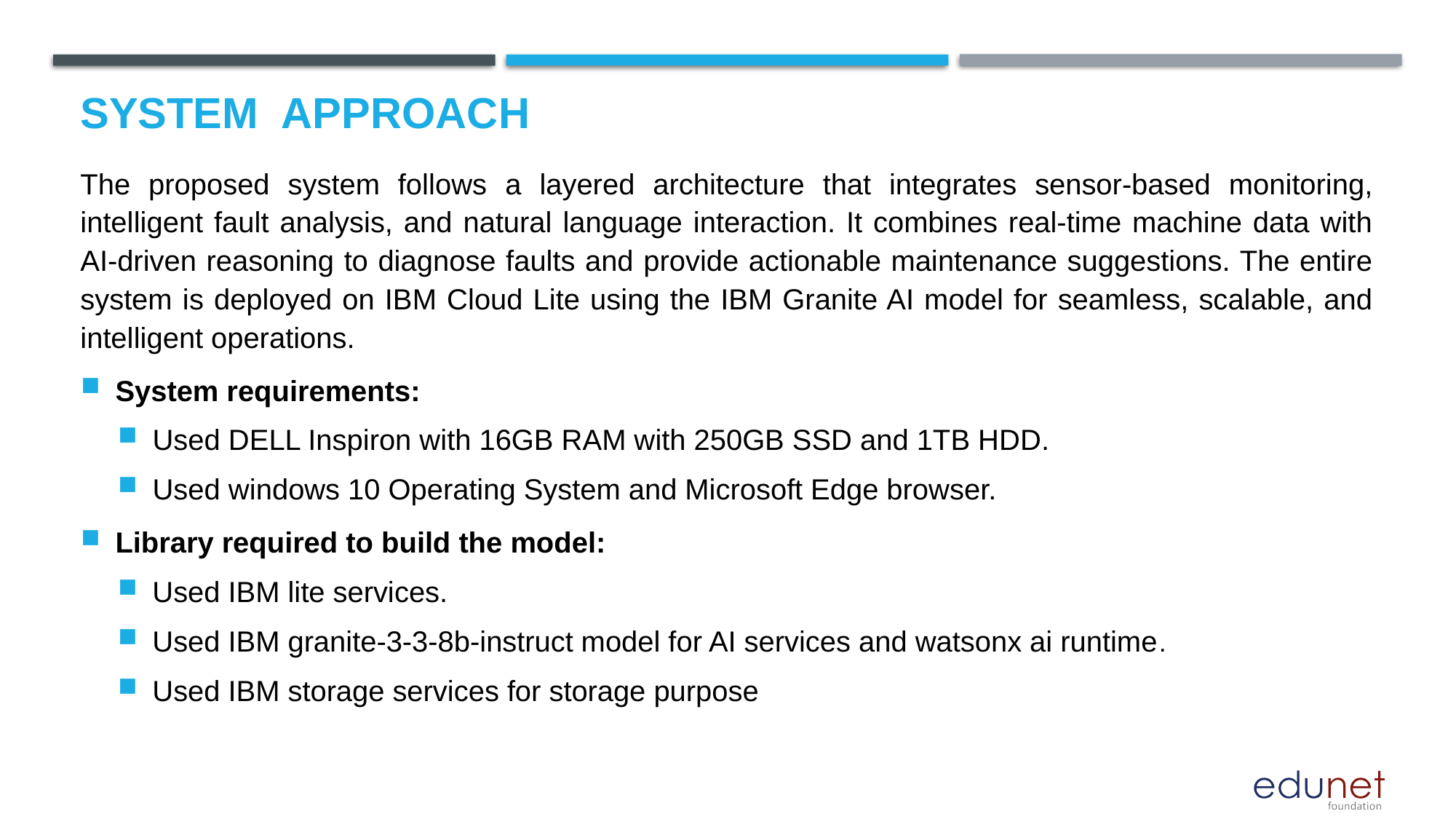

# System  Approach
The proposed system follows a layered architecture that integrates sensor-based monitoring, intelligent fault analysis, and natural language interaction. It combines real-time machine data with AI-driven reasoning to diagnose faults and provide actionable maintenance suggestions. The entire system is deployed on IBM Cloud Lite using the IBM Granite AI model for seamless, scalable, and intelligent operations.
System requirements:
Used DELL Inspiron with 16GB RAM with 250GB SSD and 1TB HDD.
Used windows 10 Operating System and Microsoft Edge browser.
Library required to build the model:
Used IBM lite services.
Used IBM granite-3-3-8b-instruct model for AI services and watsonx ai runtime.
Used IBM storage services for storage purpose